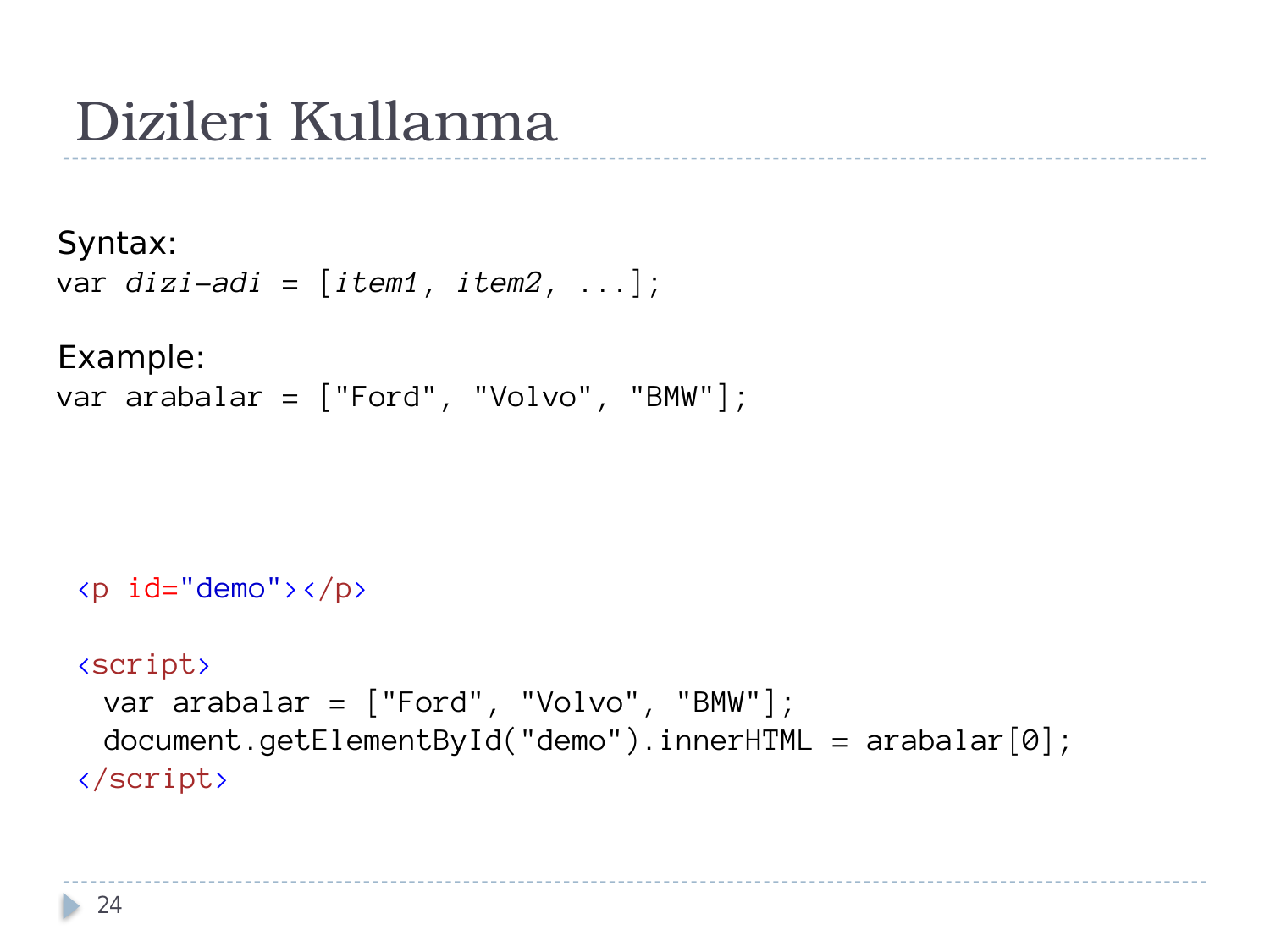

# Dizileri Kullanma
Syntax:
var dizi-adi = [item1, item2, ...];
Example:
var arabalar = ["Ford", "Volvo", "BMW"];
<p id="demo"></p>
<script>
   var arabalar = ["Ford", "Volvo", "BMW"];
   document.getElementById("demo").innerHTML = arabalar[0];
</script>
24